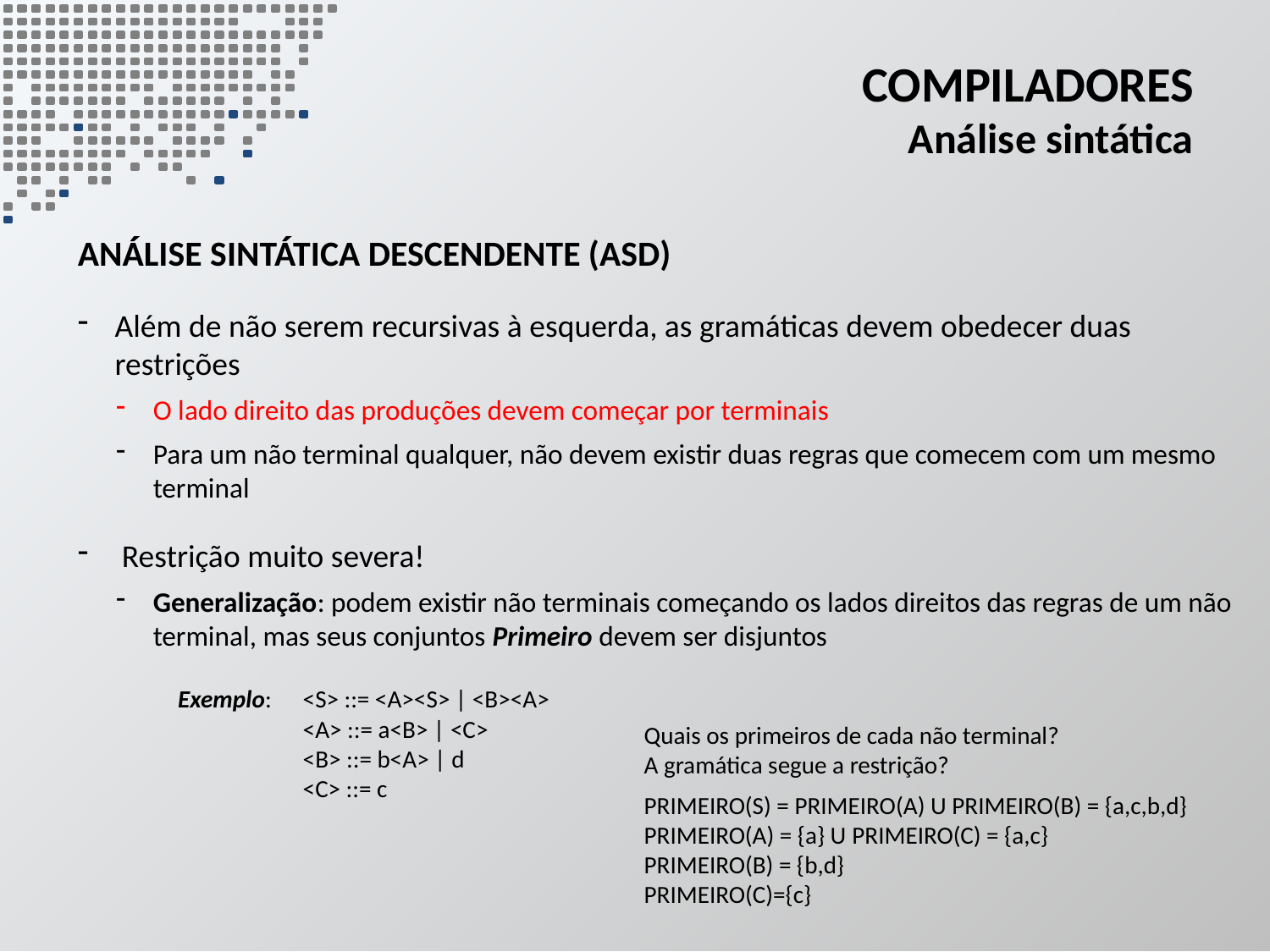

# Compiladores Análise sintática
análise sintática descendente (ASD)
Além de não serem recursivas à esquerda, as gramáticas devem obedecer duas restrições
O lado direito das produções devem começar por terminais
Para um não terminal qualquer, não devem existir duas regras que comecem com um mesmo terminal
 Restrição muito severa!
Generalização: podem existir não terminais começando os lados direitos das regras de um não terminal, mas seus conjuntos Primeiro devem ser disjuntos
Exemplo:	<S> ::= <A><S> | <B><A>
<A> ::= a<B> | <C>
<B> ::= b<A> | d
<C> ::= c
Quais os primeiros de cada não terminal?
A gramática segue a restrição?
PRIMEIRO(S) = PRIMEIRO(A) U PRIMEIRO(B) = {a,c,b,d}
PRIMEIRO(A) = {a} U PRIMEIRO(C) = {a,c}
PRIMEIRO(B) = {b,d}
PRIMEIRO(C)={c}